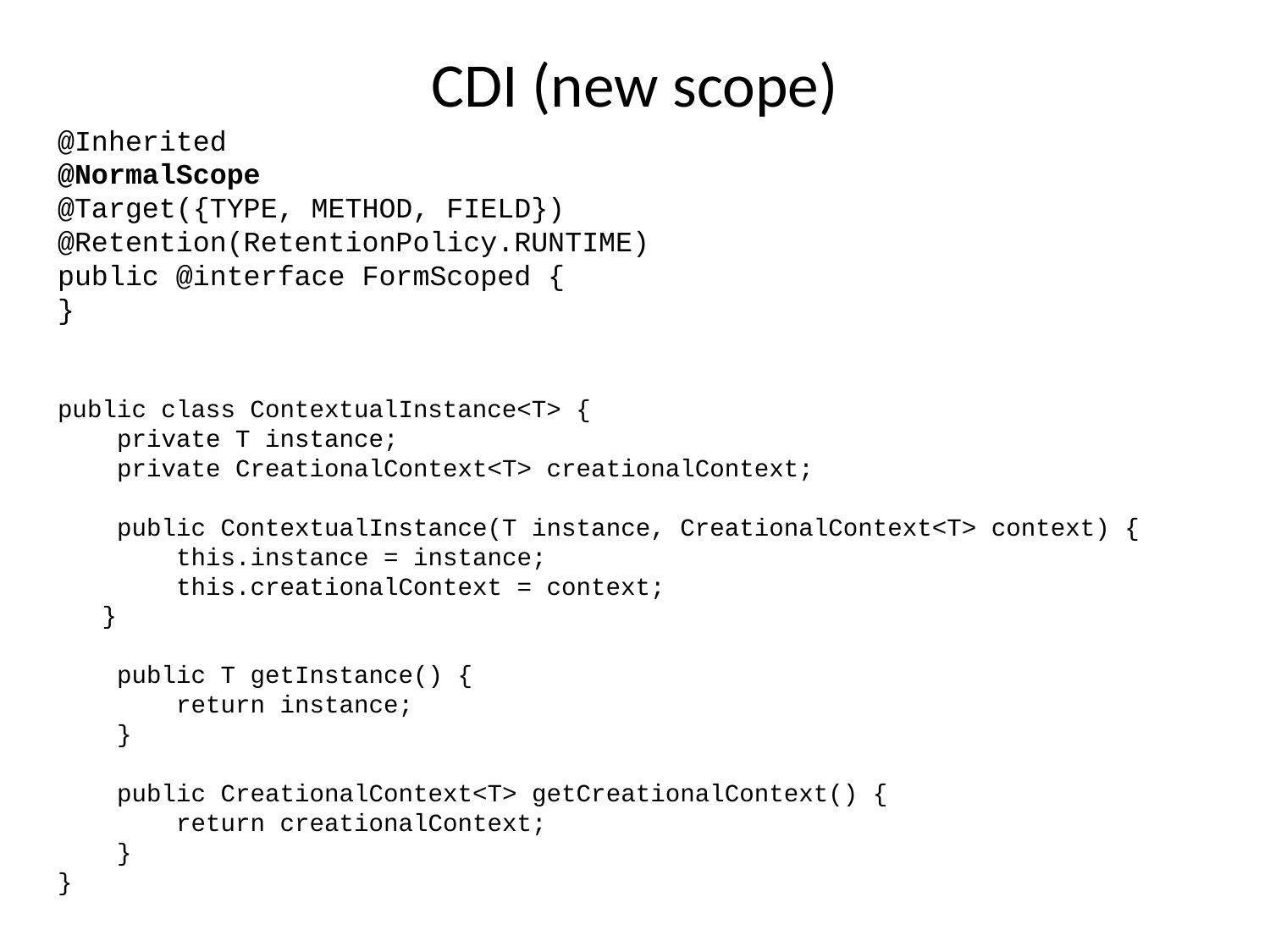

# CDI (new scope)
@Inherited
@NormalScope
@Target({TYPE, METHOD, FIELD})
@Retention(RetentionPolicy.RUNTIME)
public @interface FormScoped {
}

public class ContextualInstance<T> {
    private T instance;
    private CreationalContext<T> creationalContext;

    public ContextualInstance(T instance, CreationalContext<T> context) {
        this.instance = instance;
        this.creationalContext = context;
   }

    public T getInstance() {
        return instance;
    }

    public CreationalContext<T> getCreationalContext() {
        return creationalContext;
    }
}